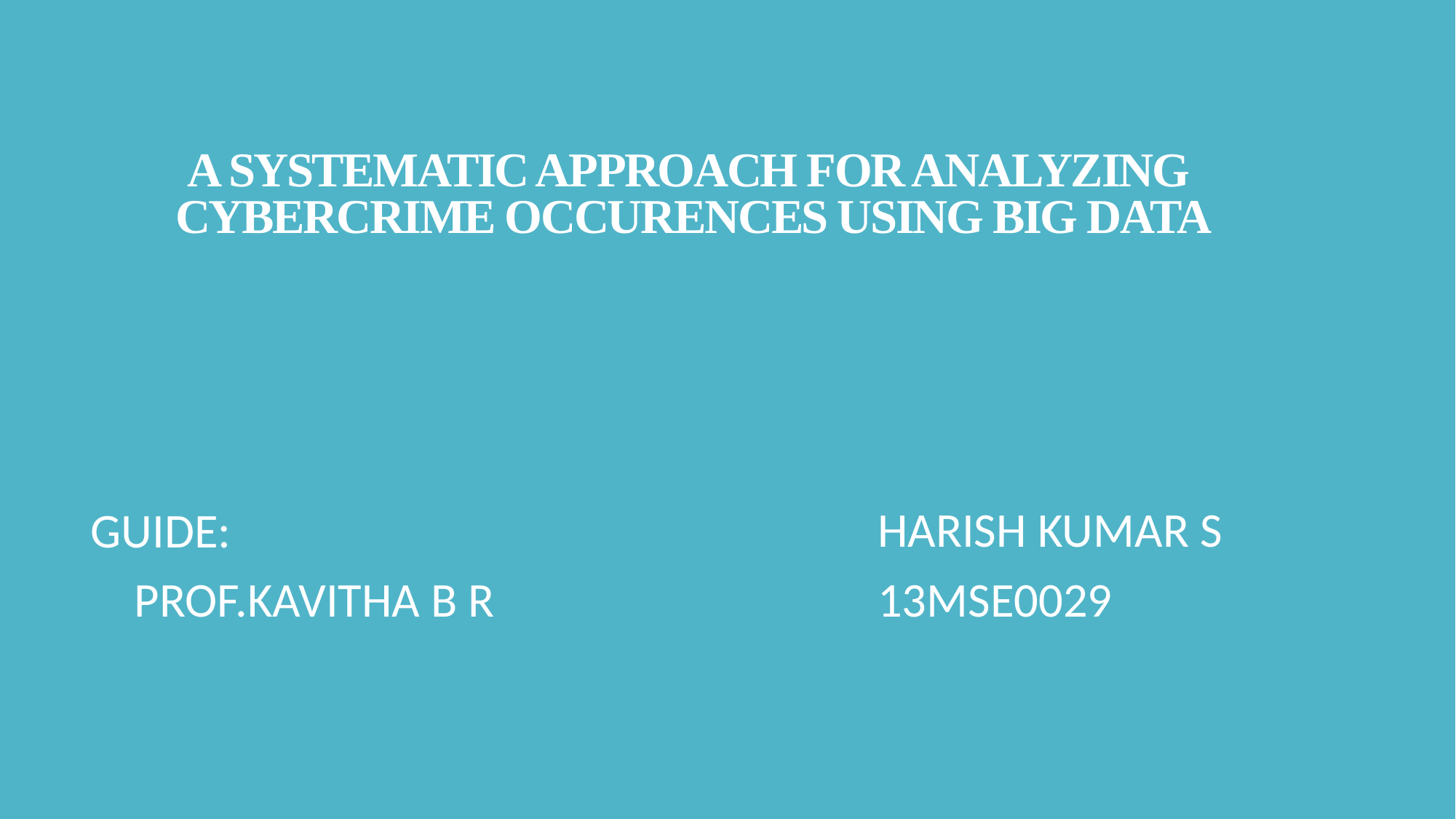

# A SYSTEMATIC APPROACH FOR ANALYZING CYBERCRIME OCCURENCES USING BIG DATA
GUIDE:
    PROF.KAVITHA B R

HARISH KUMAR S
13MSE0029